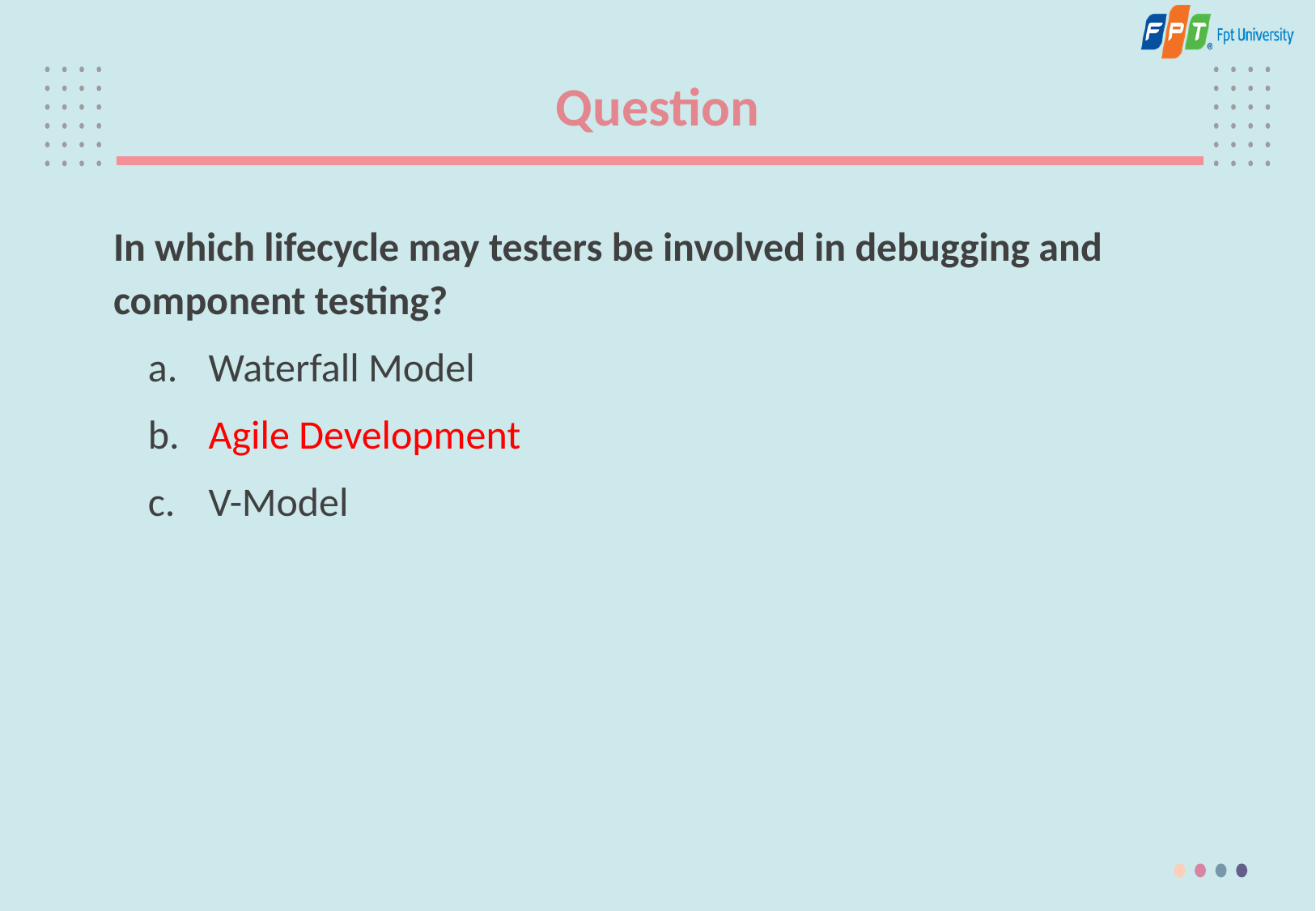

# Question
In which lifecycle may testers be involved in debugging and component testing?
Waterfall Model
Agile Development
V-Model